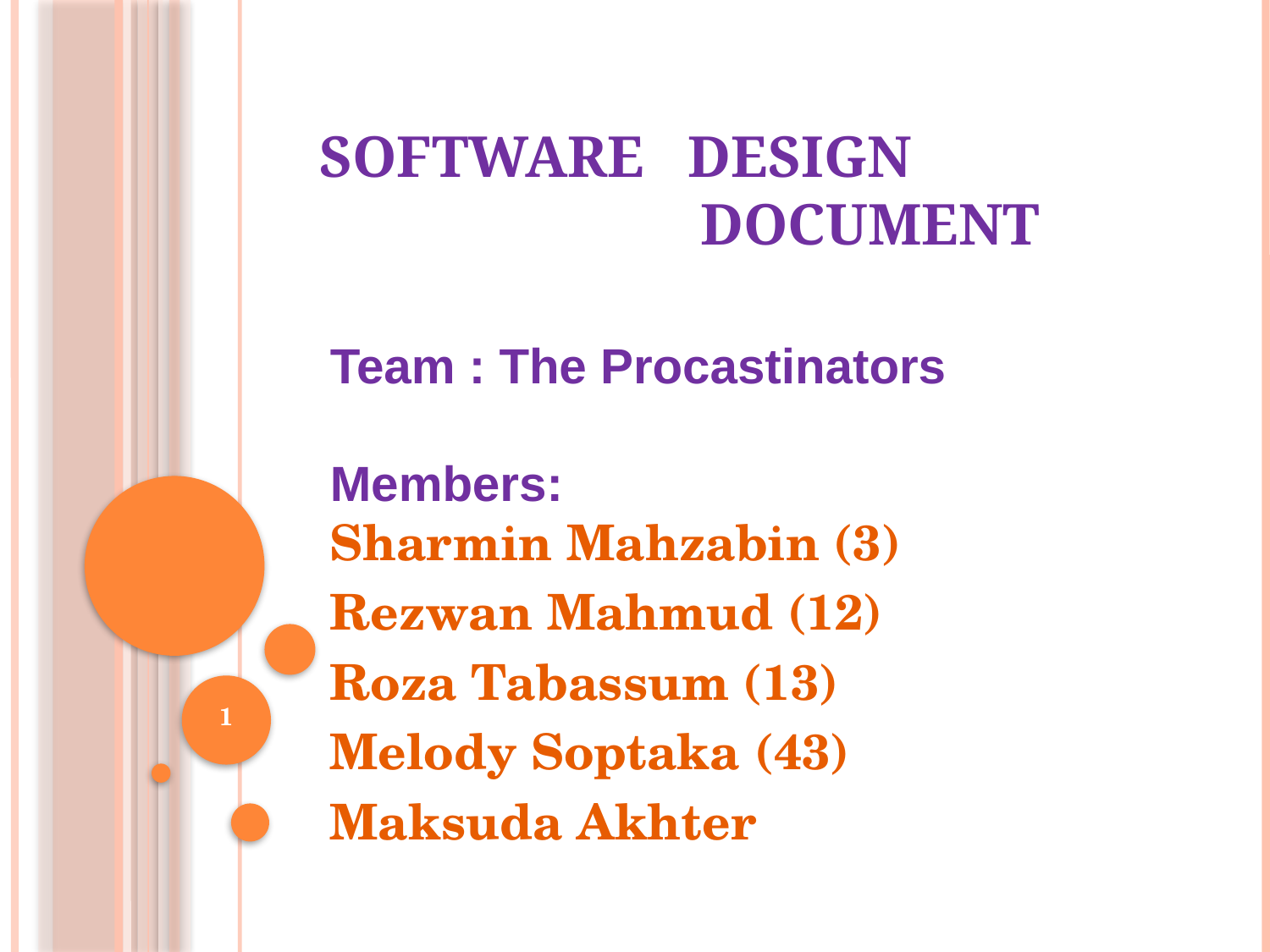

# Software   Design  					Document
Team : The Procastinators
Members:
Sharmin Mahzabin (3)
Rezwan Mahmud (12)
Roza Tabassum (13)
Melody Soptaka (43)
Maksuda Akhter
1